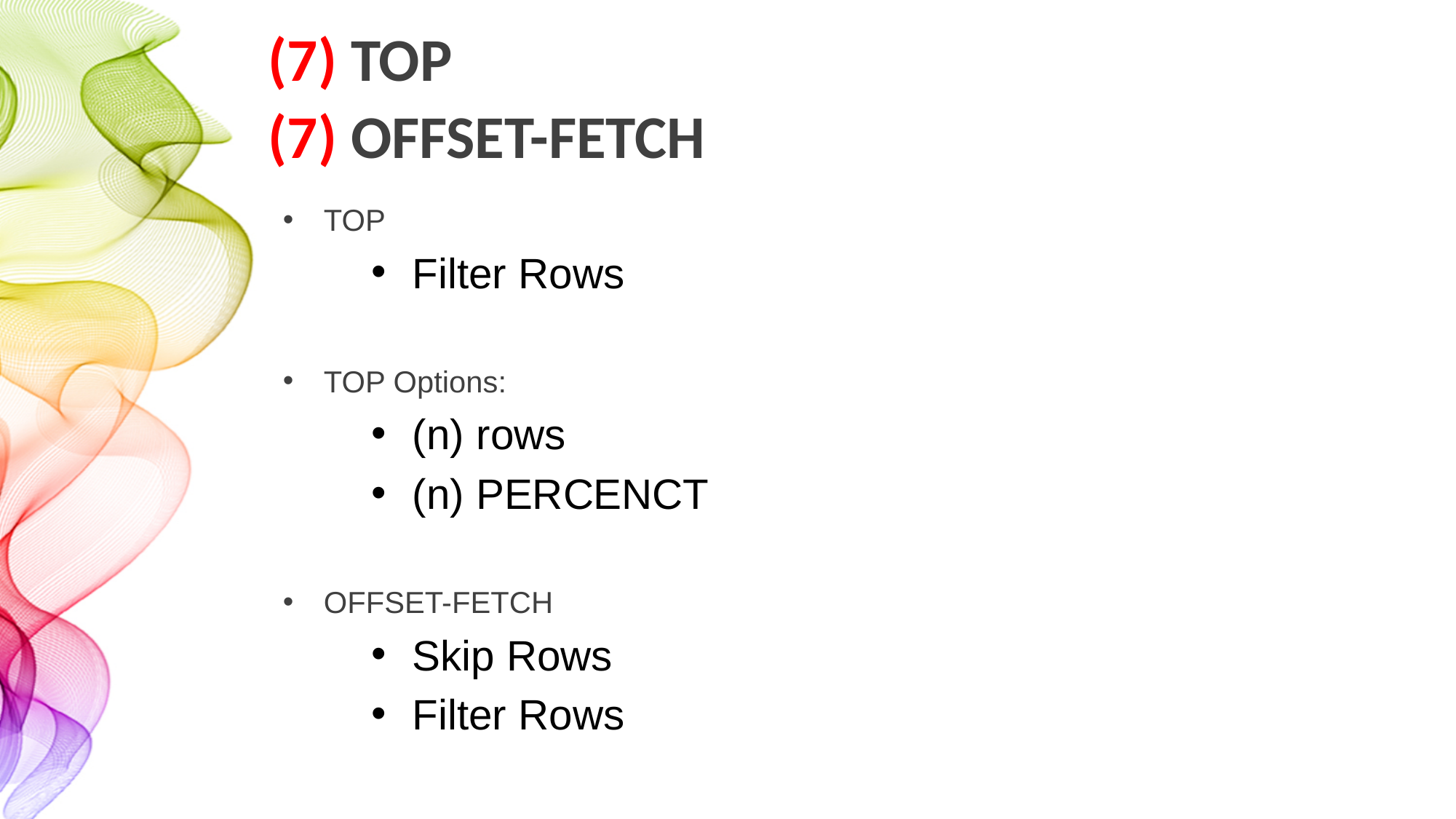

# (7) TOP (7) OFFSET-FETCH
TOP
Filter Rows

TOP Options:
(n) rows
(n) PERCENCT

OFFSET-FETCH
Skip Rows
Filter Rows